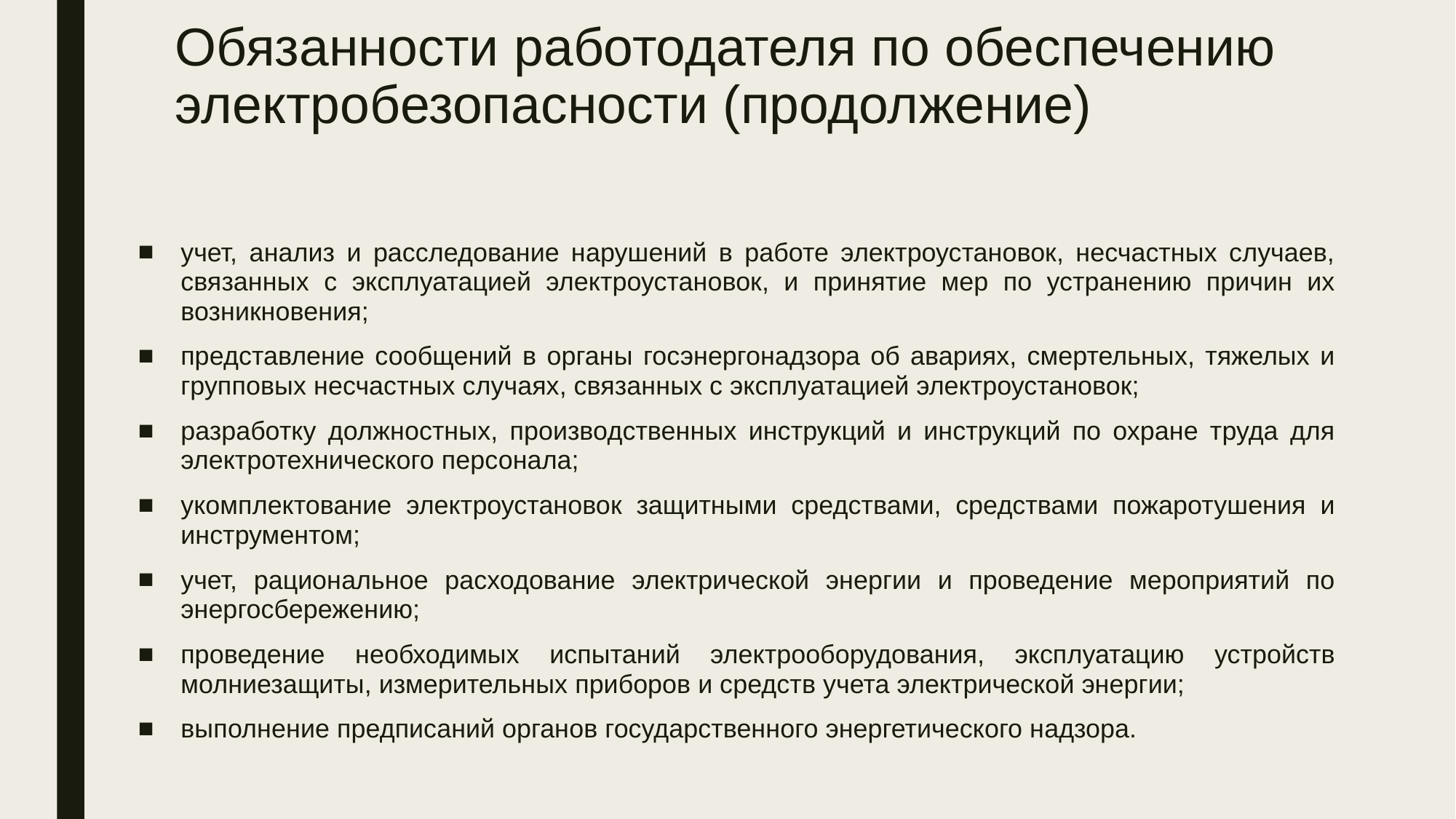

# Обязанности работодателя по обеспечению электробезопасности (продолжение)
учет, анализ и расследование нарушений в работе электроустановок, несчастных случаев, связанных с эксплуатацией электроустановок, и принятие мер по устранению причин их возникновения;
представление сообщений в органы госэнергонадзора об авариях, смертельных, тяжелых и групповых несчастных случаях, связанных с эксплуатацией электроустановок;
разработку должностных, производственных инструкций и инструкций по охране труда для электротехнического персонала;
укомплектование электроустановок защитными средствами, средствами пожаротушения и инструментом;
учет, рациональное расходование электрической энергии и проведение мероприятий по энергосбережению;
проведение необходимых испытаний электрооборудования, эксплуатацию устройств молниезащиты, измерительных приборов и средств учета электрической энергии;
выполнение предписаний органов государственного энергетического надзора.